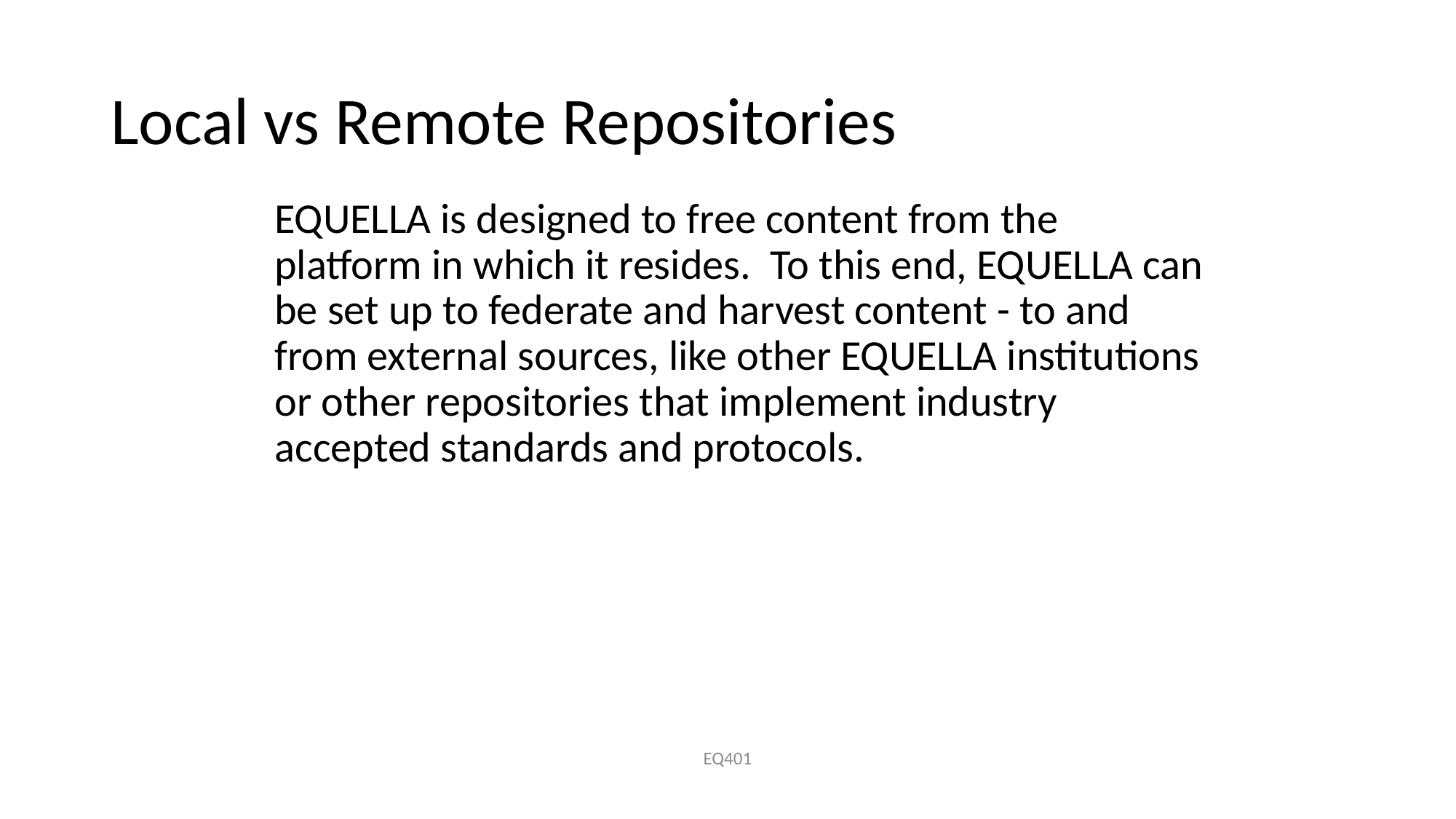

# Local vs Remote Repositories
EQUELLA is designed to free content from the platform in which it resides.  To this end, EQUELLA can be set up to federate and harvest content - to and from external sources, like other EQUELLA institutions or other repositories that implement industry accepted standards and protocols.

EQ401